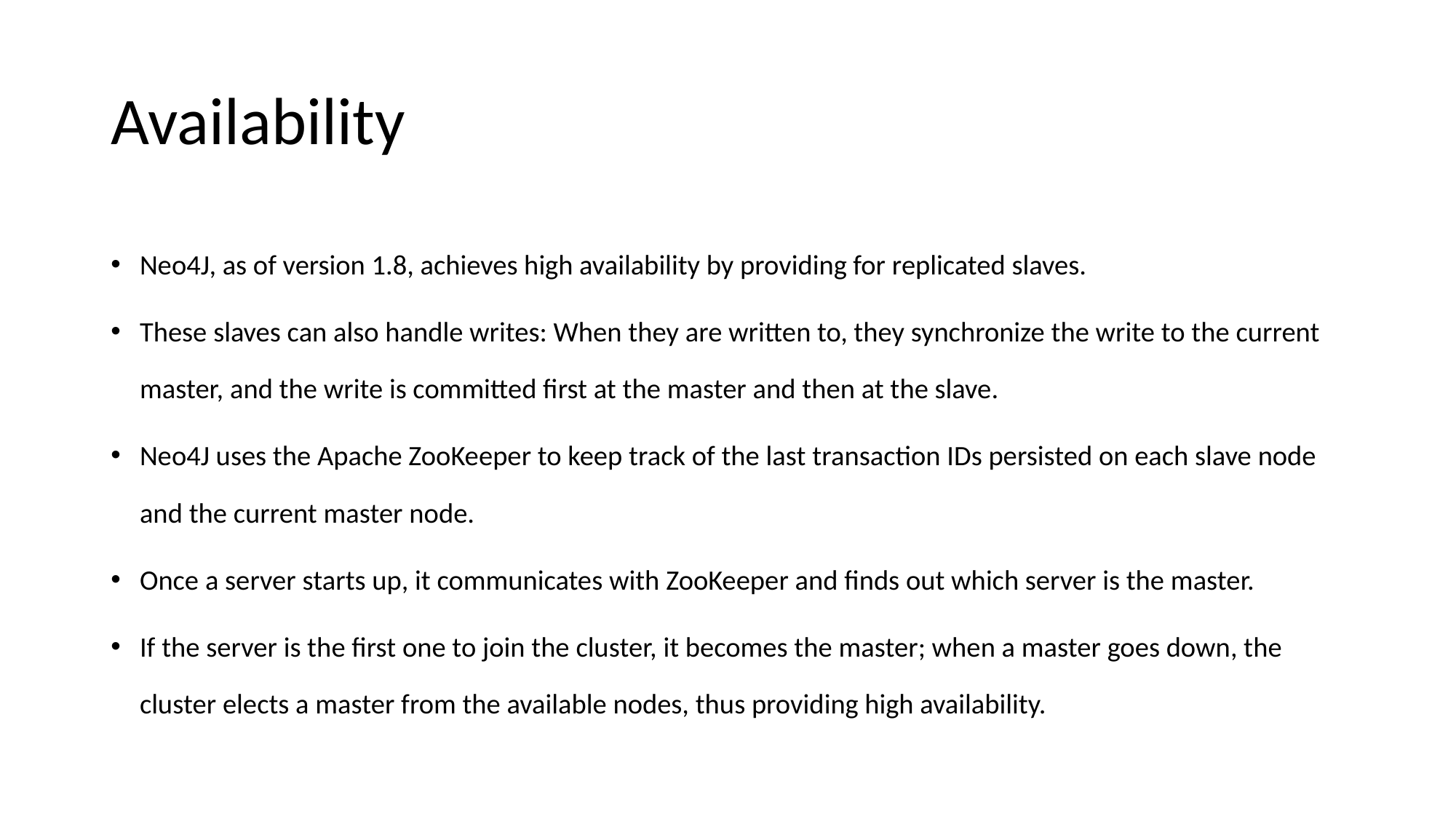

# Availability
Neo4J, as of version 1.8, achieves high availability by providing for replicated slaves.
These slaves can also handle writes: When they are written to, they synchronize the write to the current master, and the write is committed first at the master and then at the slave.
Neo4J uses the Apache ZooKeeper to keep track of the last transaction IDs persisted on each slave node and the current master node.
Once a server starts up, it communicates with ZooKeeper and finds out which server is the master.
If the server is the first one to join the cluster, it becomes the master; when a master goes down, the cluster elects a master from the available nodes, thus providing high availability.